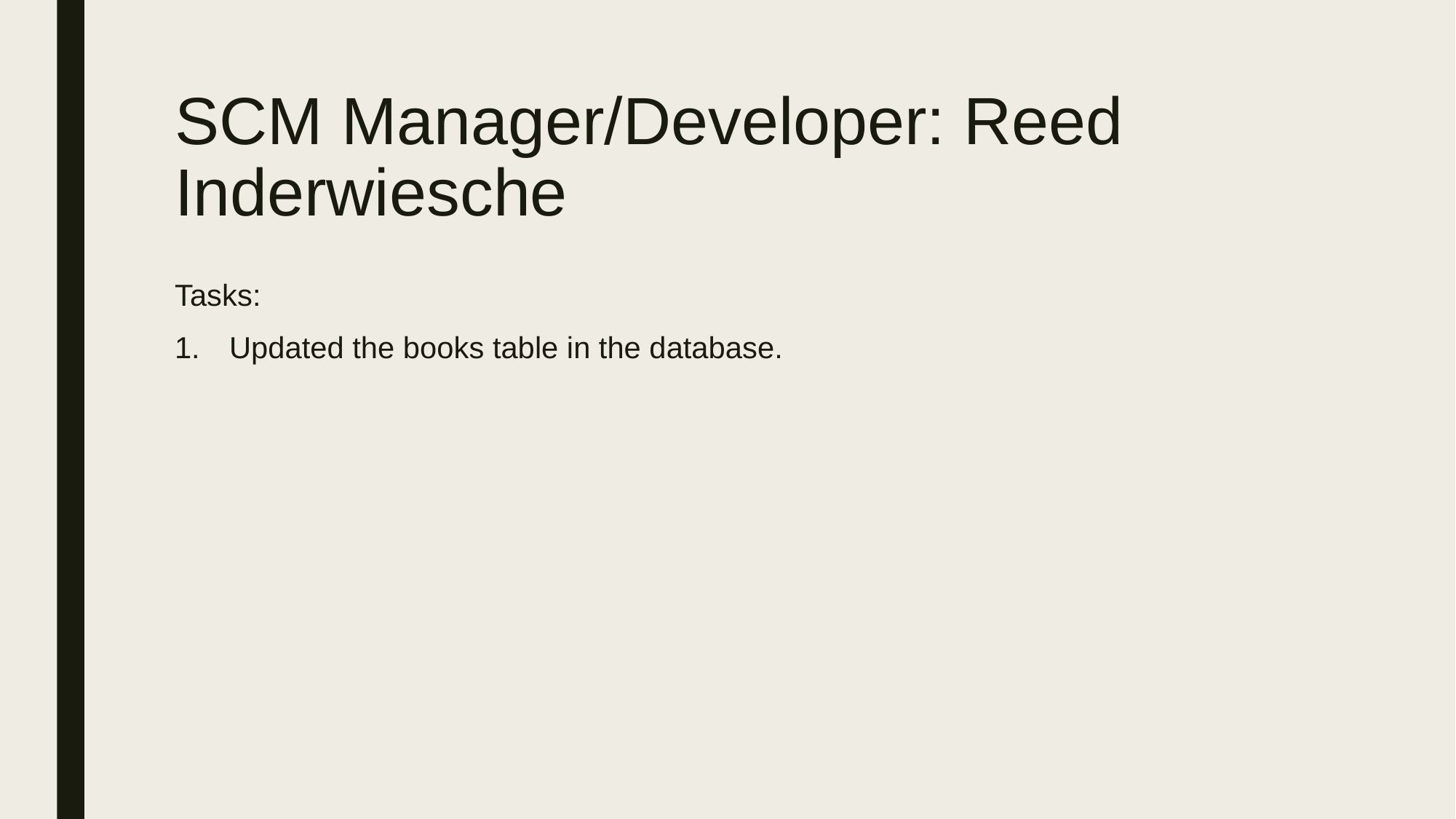

# SCM Manager/Developer: Reed Inderwiesche
Tasks:
Updated the books table in the database.